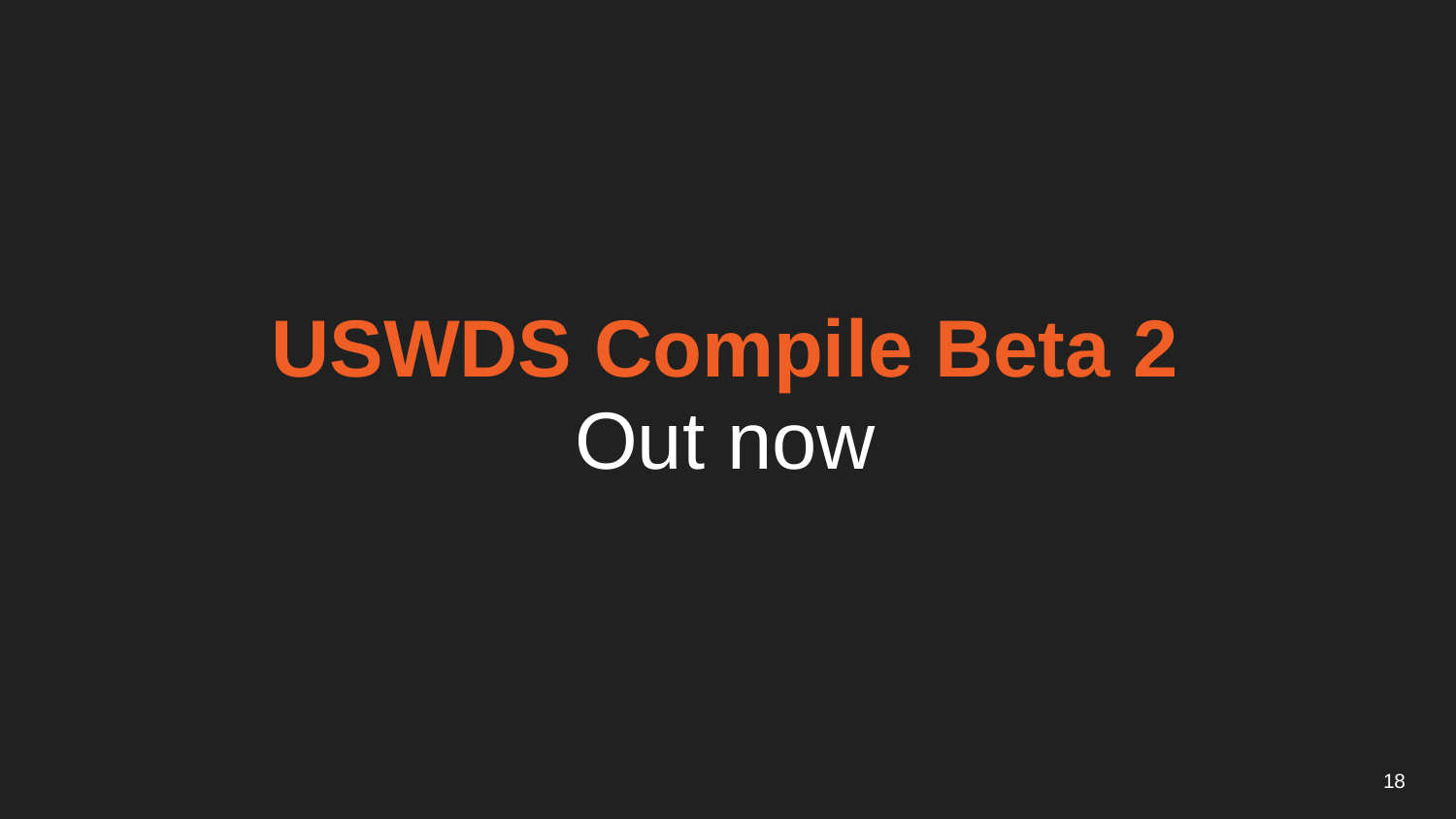

# USWDS Compile Beta 2 Out now
18